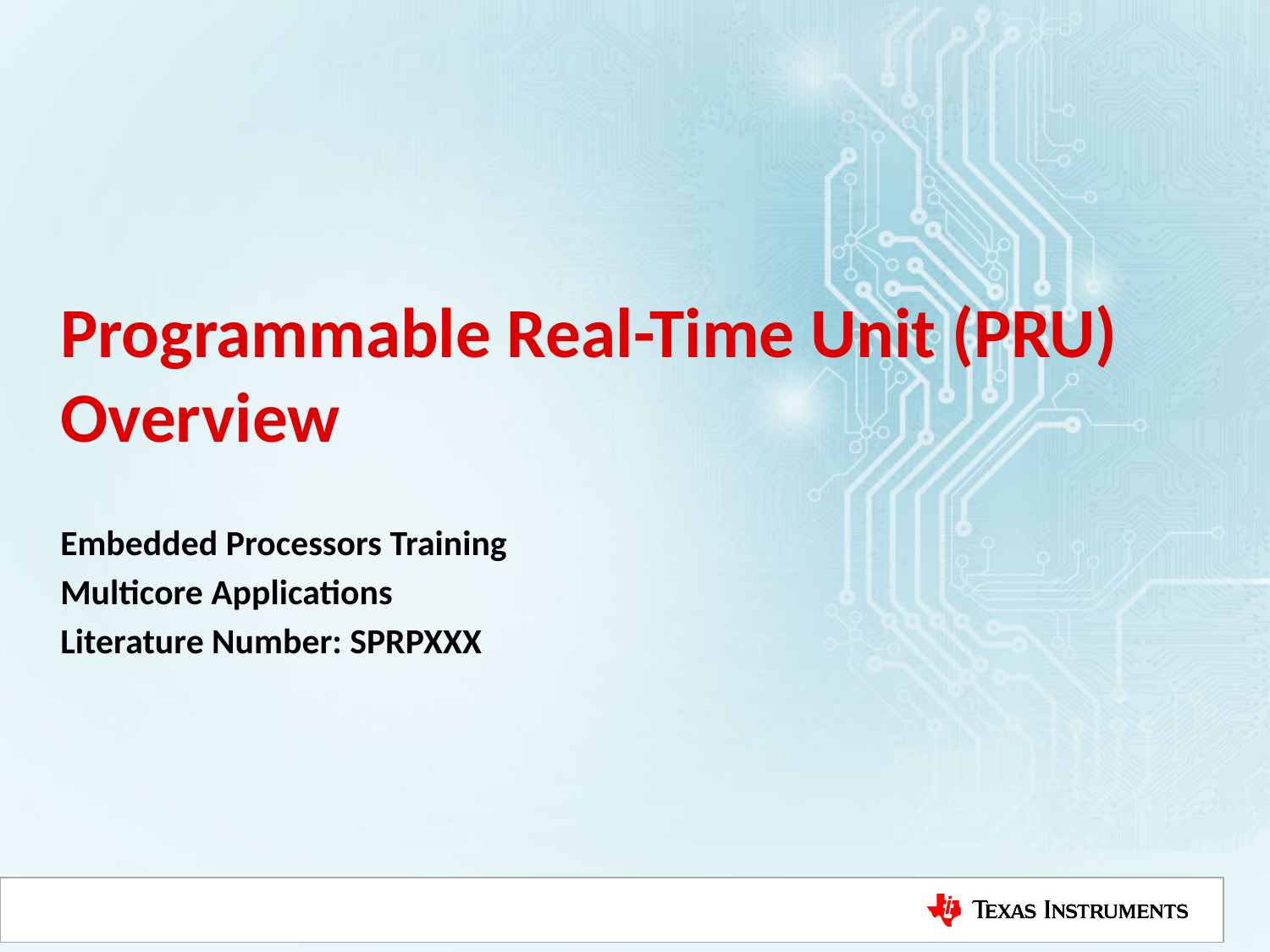

# Programmable Real-Time Unit (PRU) Overview
Embedded Processors Training
Multicore Applications
Literature Number: SPRPXXX